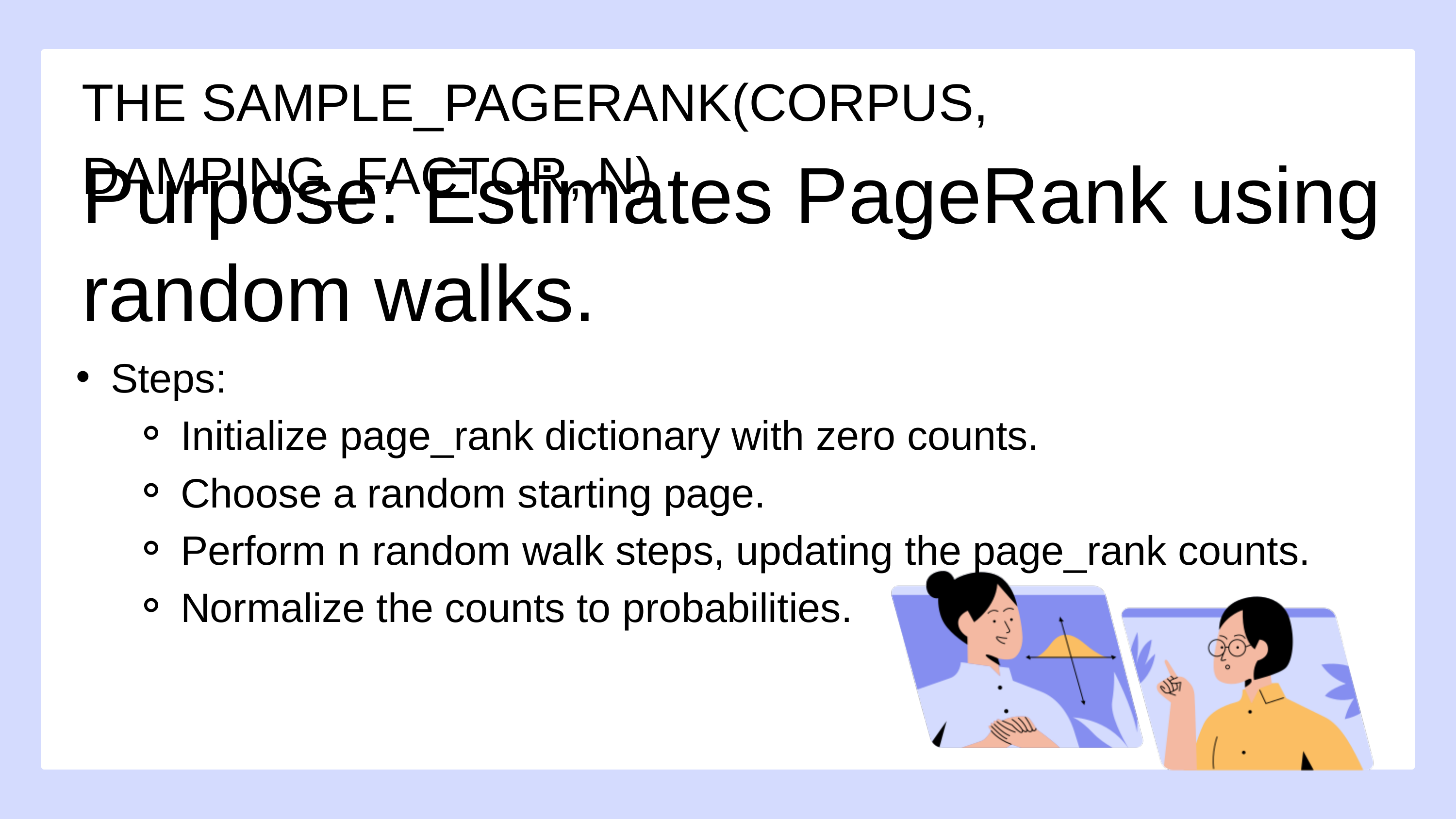

THE SAMPLE_PAGERANK(CORPUS, DAMPING_FACTOR, N)
Purpose: Estimates PageRank using random walks.

Steps:
Initialize page_rank dictionary with zero counts.
Choose a random starting page.
Perform n random walk steps, updating the page_rank counts.
Normalize the counts to probabilities.